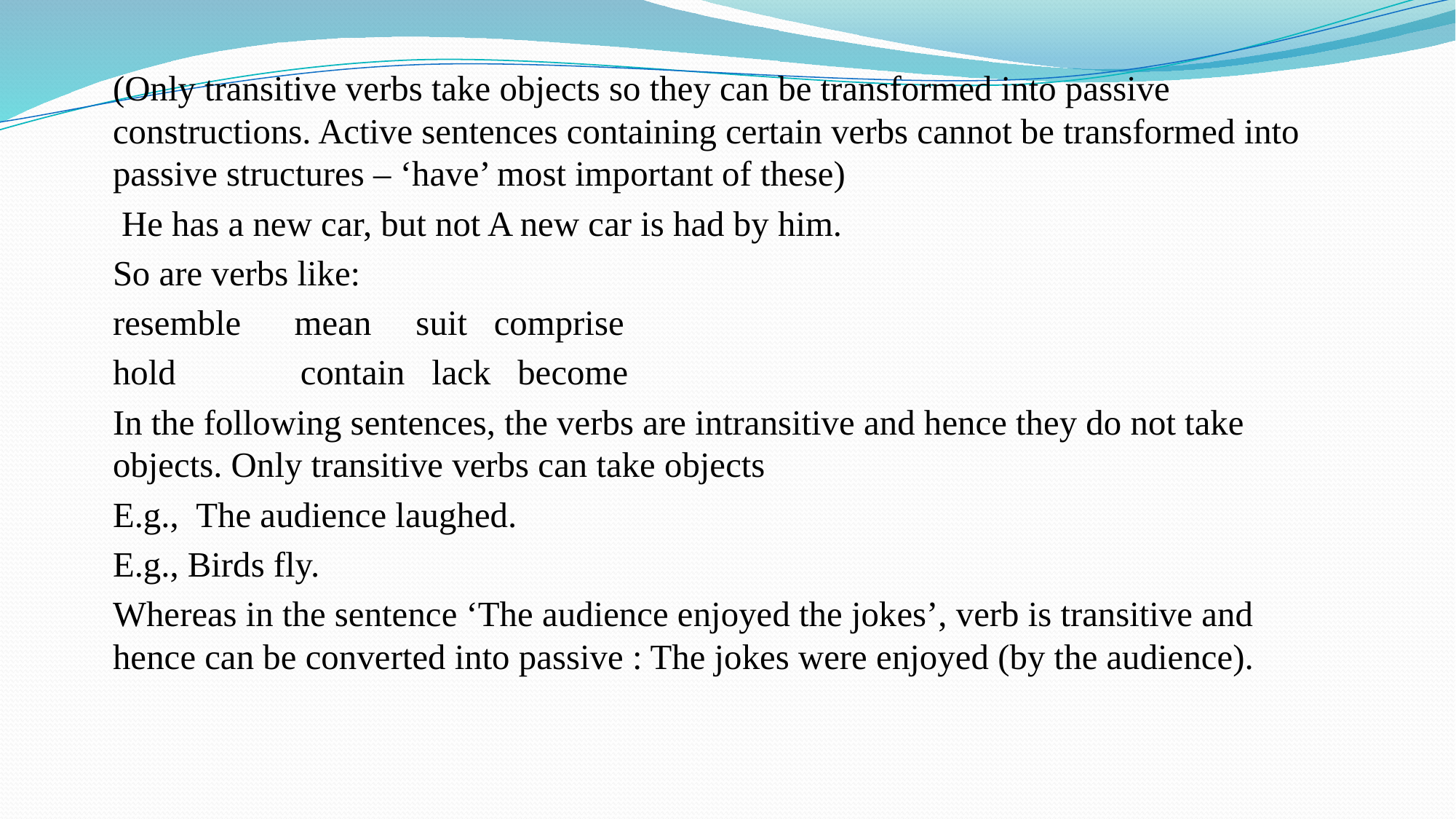

(Only transitive verbs take objects so they can be transformed into passive constructions. Active sentences containing certain verbs cannot be transformed into passive structures – ‘have’ most important of these)
 He has a new car, but not A new car is had by him.
So are verbs like:
resemble      mean     suit   comprise
hold              contain   lack   become
In the following sentences, the verbs are intransitive and hence they do not take objects. Only transitive verbs can take objects
E.g.,  The audience laughed.
E.g., Birds fly.
Whereas in the sentence ‘The audience enjoyed the jokes’, verb is transitive and hence can be converted into passive : The jokes were enjoyed (by the audience).